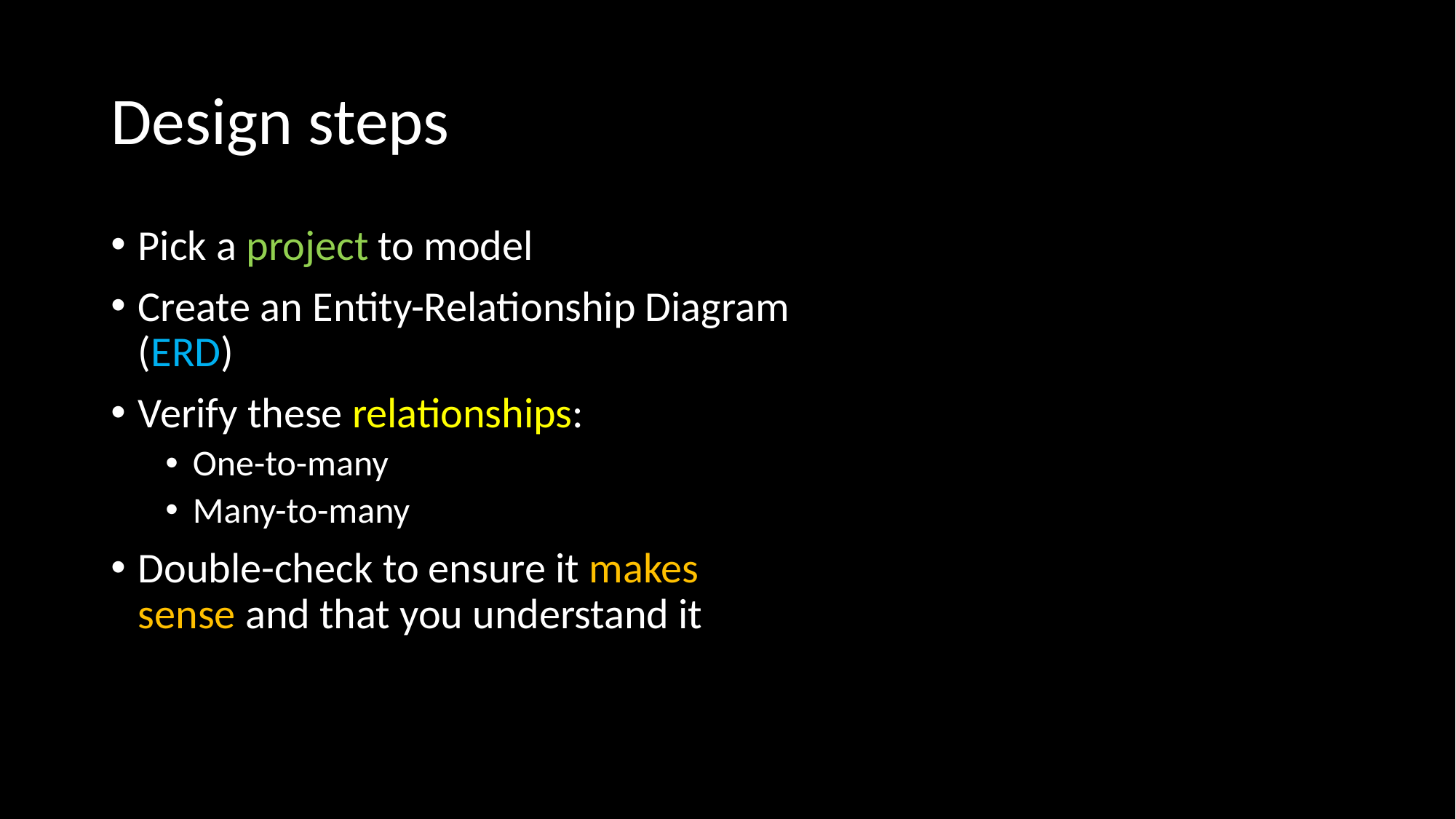

# Design steps
Pick a project to model
Create an Entity-Relationship Diagram (ERD)
Verify these relationships:
One-to-many
Many-to-many
Double-check to ensure it makes sense and that you understand it